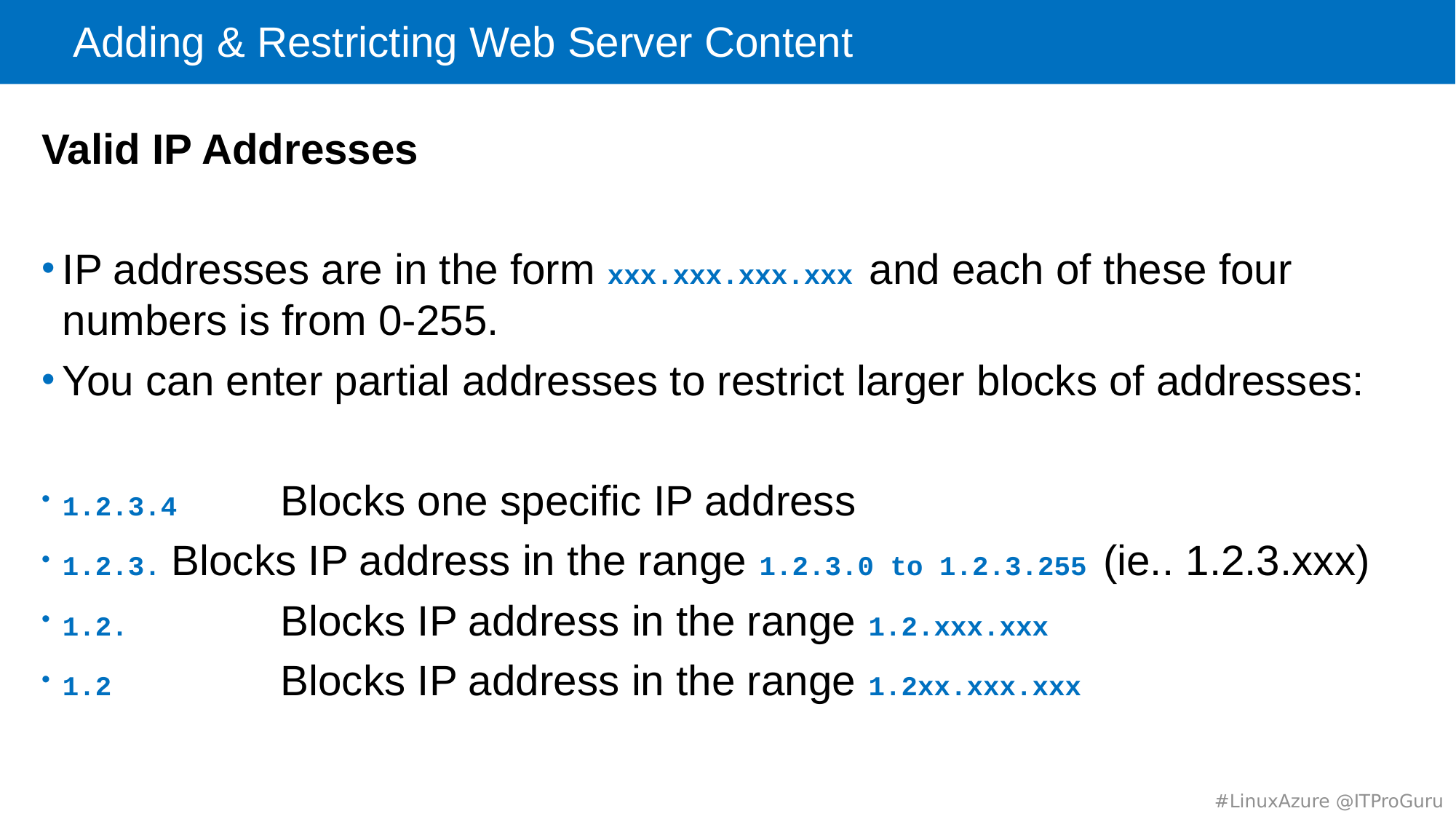

# Adding & Restricting Web Server Content
Valid IP Addresses

IP addresses are in the form xxx.xxx.xxx.xxx and each of these four numbers is from 0-255.
You can enter partial addresses to restrict larger blocks of addresses:

1.2.3.4	Blocks one specific IP address
1.2.3.	Blocks IP address in the range 1.2.3.0 to 1.2.3.255 (ie.. 1.2.3.xxx)
1.2.		Blocks IP address in the range 1.2.xxx.xxx
1.2		Blocks IP address in the range 1.2xx.xxx.xxx